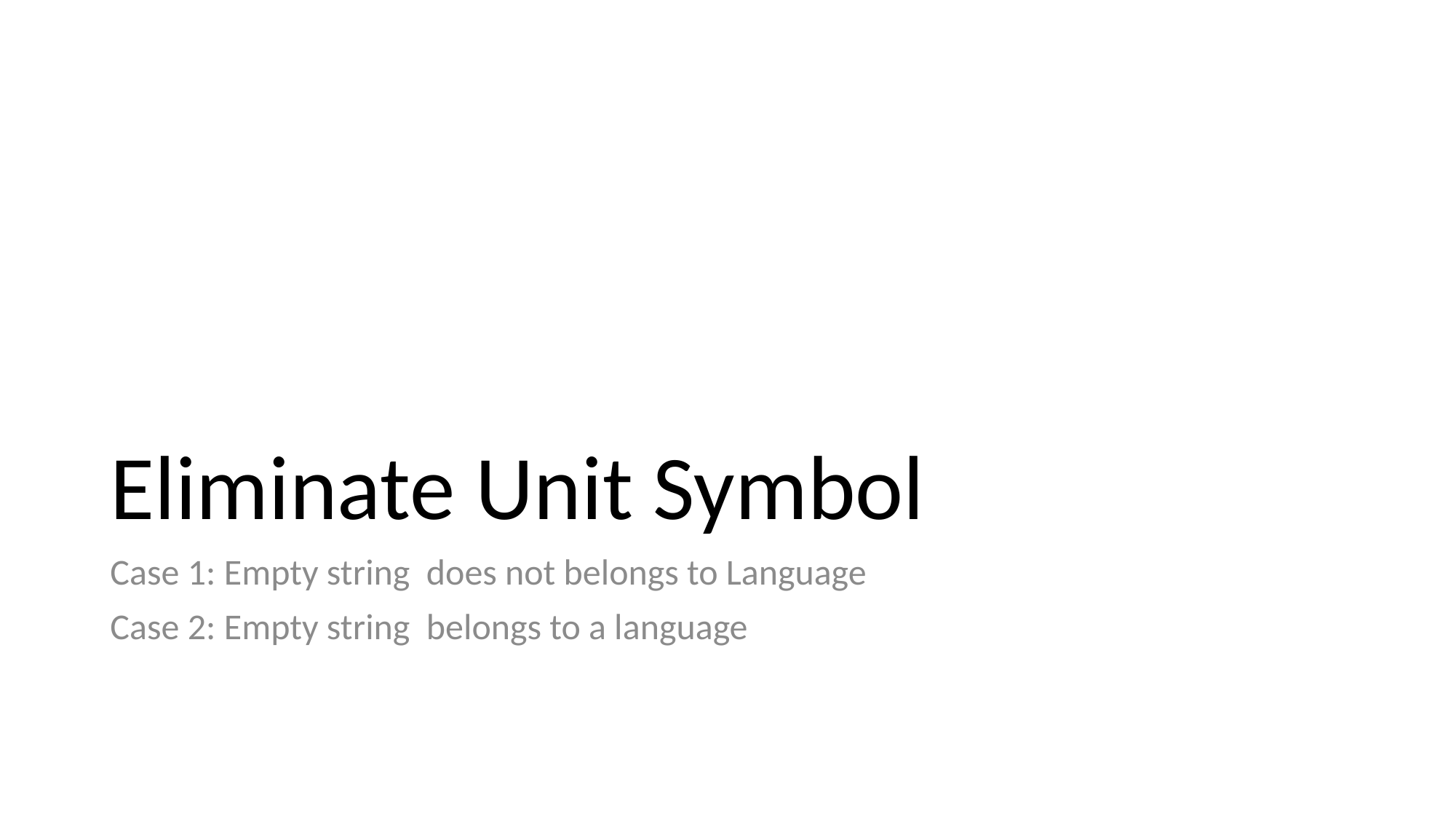

# Eliminate Unit Symbol
Case 1: Empty string  does not belongs to Language
Case 2: Empty string  belongs to a language